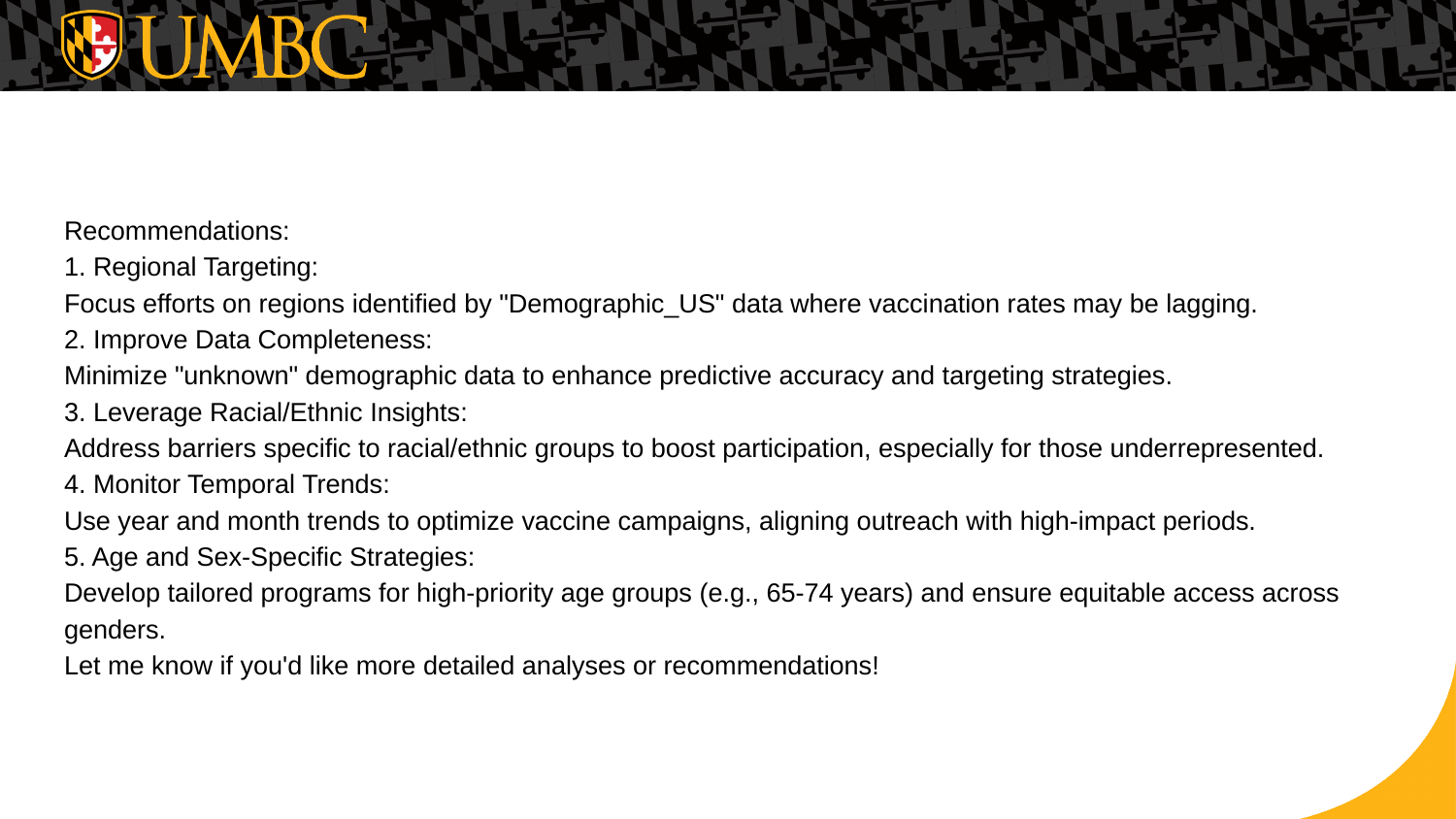

#
Recommendations:
1. Regional Targeting:
Focus efforts on regions identified by "Demographic_US" data where vaccination rates may be lagging.
2. Improve Data Completeness:
Minimize "unknown" demographic data to enhance predictive accuracy and targeting strategies.
3. Leverage Racial/Ethnic Insights:
Address barriers specific to racial/ethnic groups to boost participation, especially for those underrepresented.
4. Monitor Temporal Trends:
Use year and month trends to optimize vaccine campaigns, aligning outreach with high-impact periods.
5. Age and Sex-Specific Strategies:
Develop tailored programs for high-priority age groups (e.g., 65-74 years) and ensure equitable access across genders.
Let me know if you'd like more detailed analyses or recommendations!